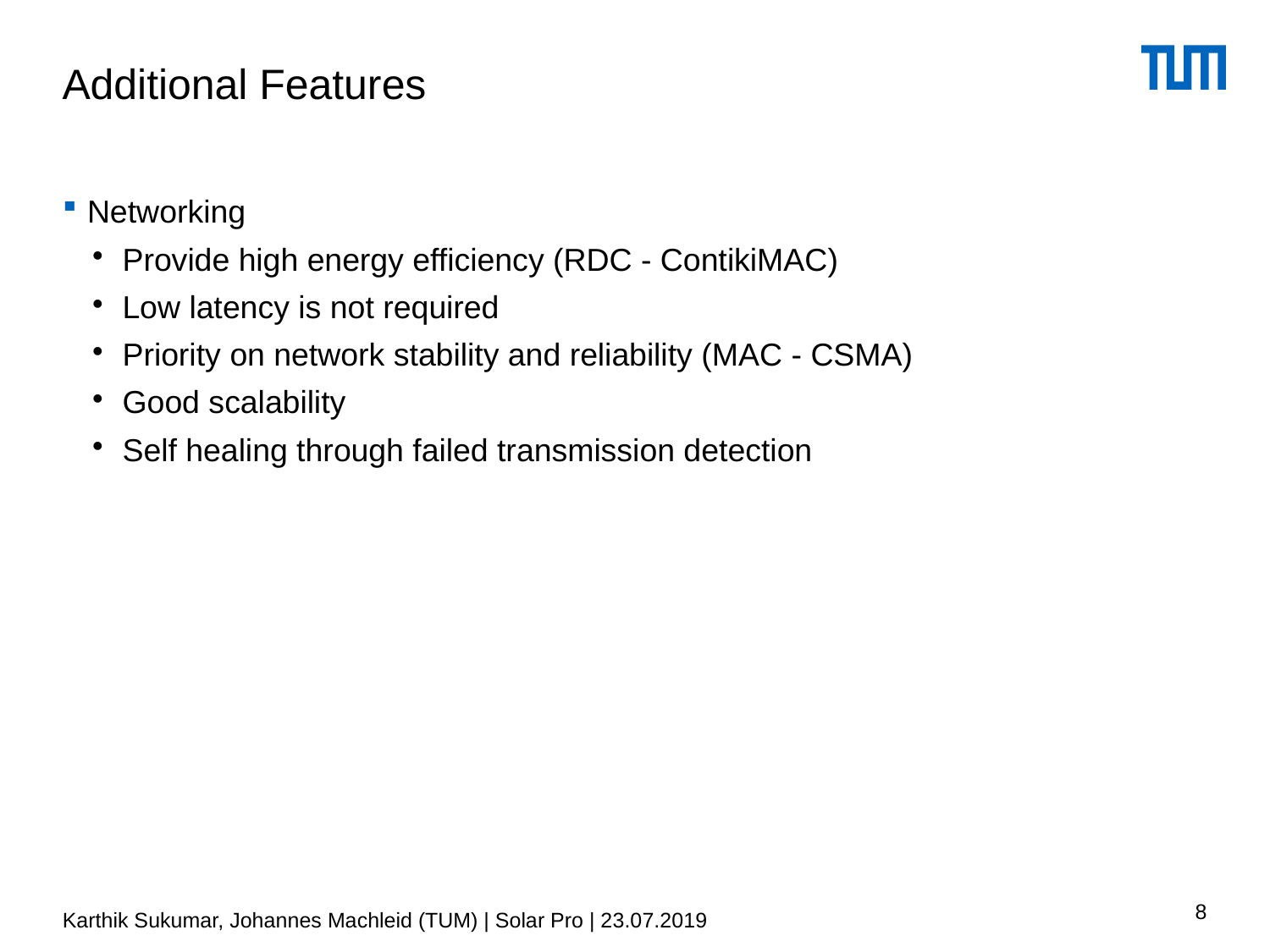

# Additional Features
Networking
Provide high energy efficiency (RDC - ContikiMAC)
Low latency is not required
Priority on network stability and reliability (MAC - CSMA)
Good scalability
Self healing through failed transmission detection

8